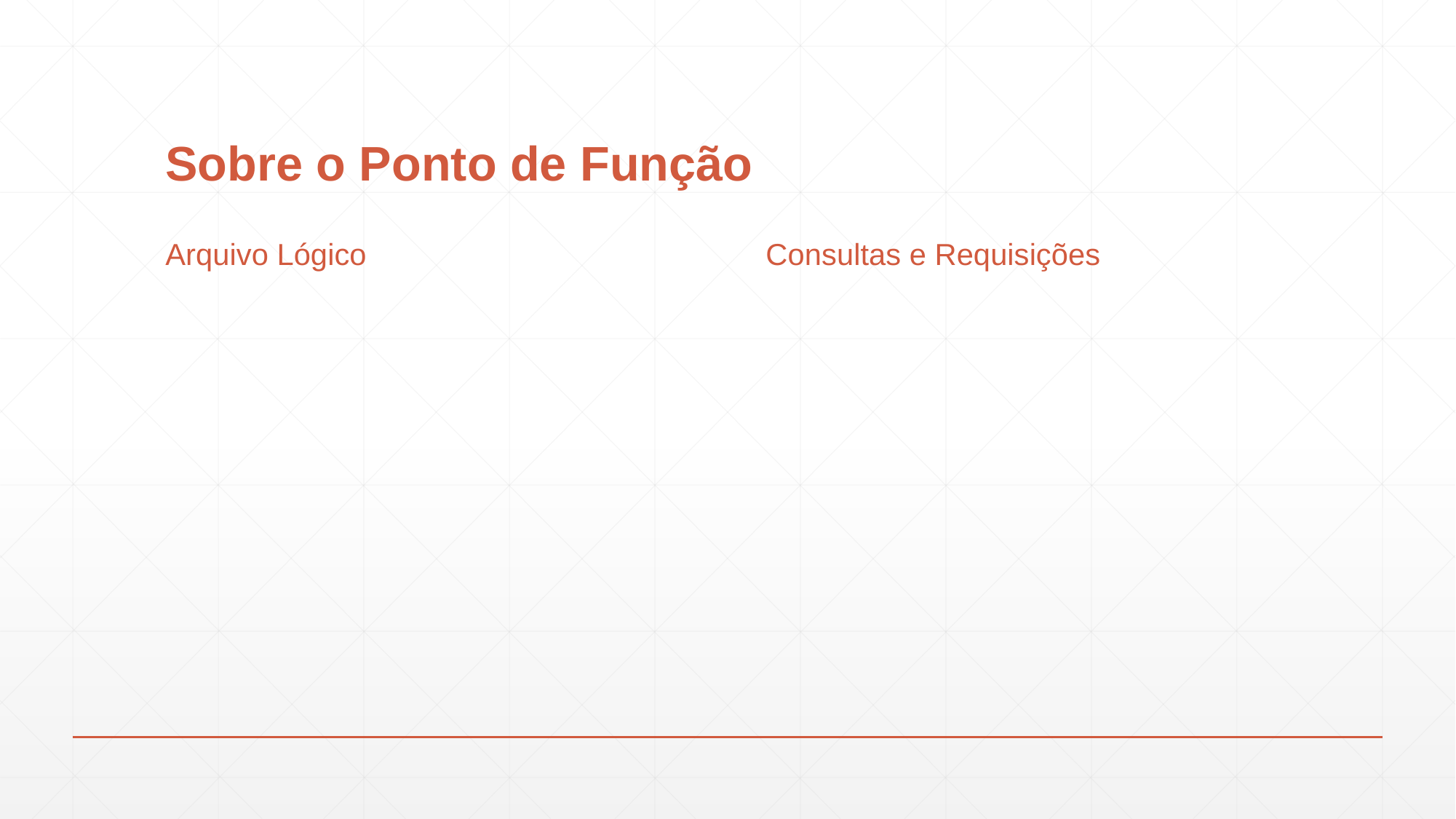

# Sobre o Ponto de Função
Arquivo Lógico
Consultas e Requisições